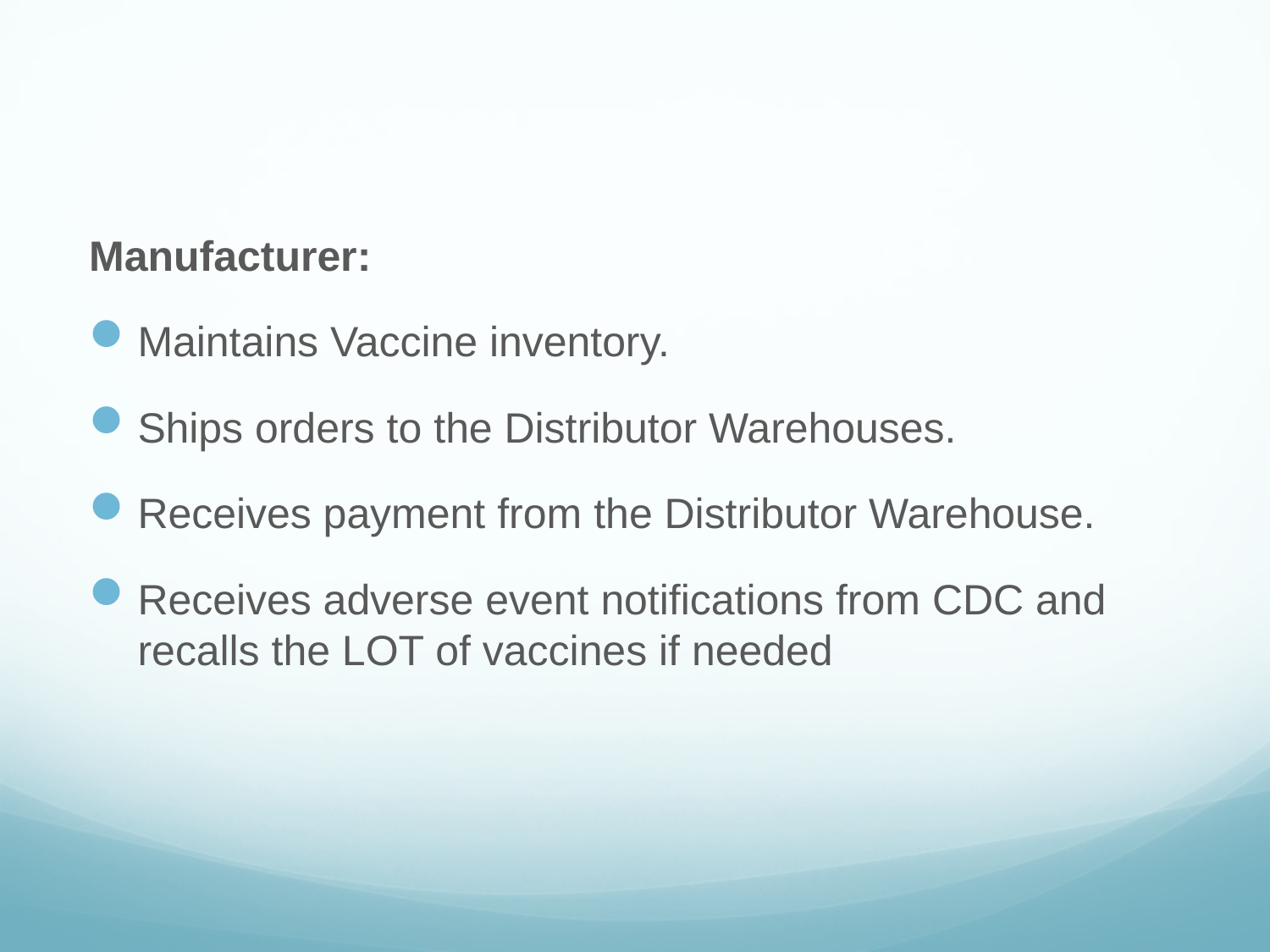

#
Manufacturer:
Maintains Vaccine inventory.
Ships orders to the Distributor Warehouses.
Receives payment from the Distributor Warehouse.
Receives adverse event notifications from CDC and recalls the LOT of vaccines if needed